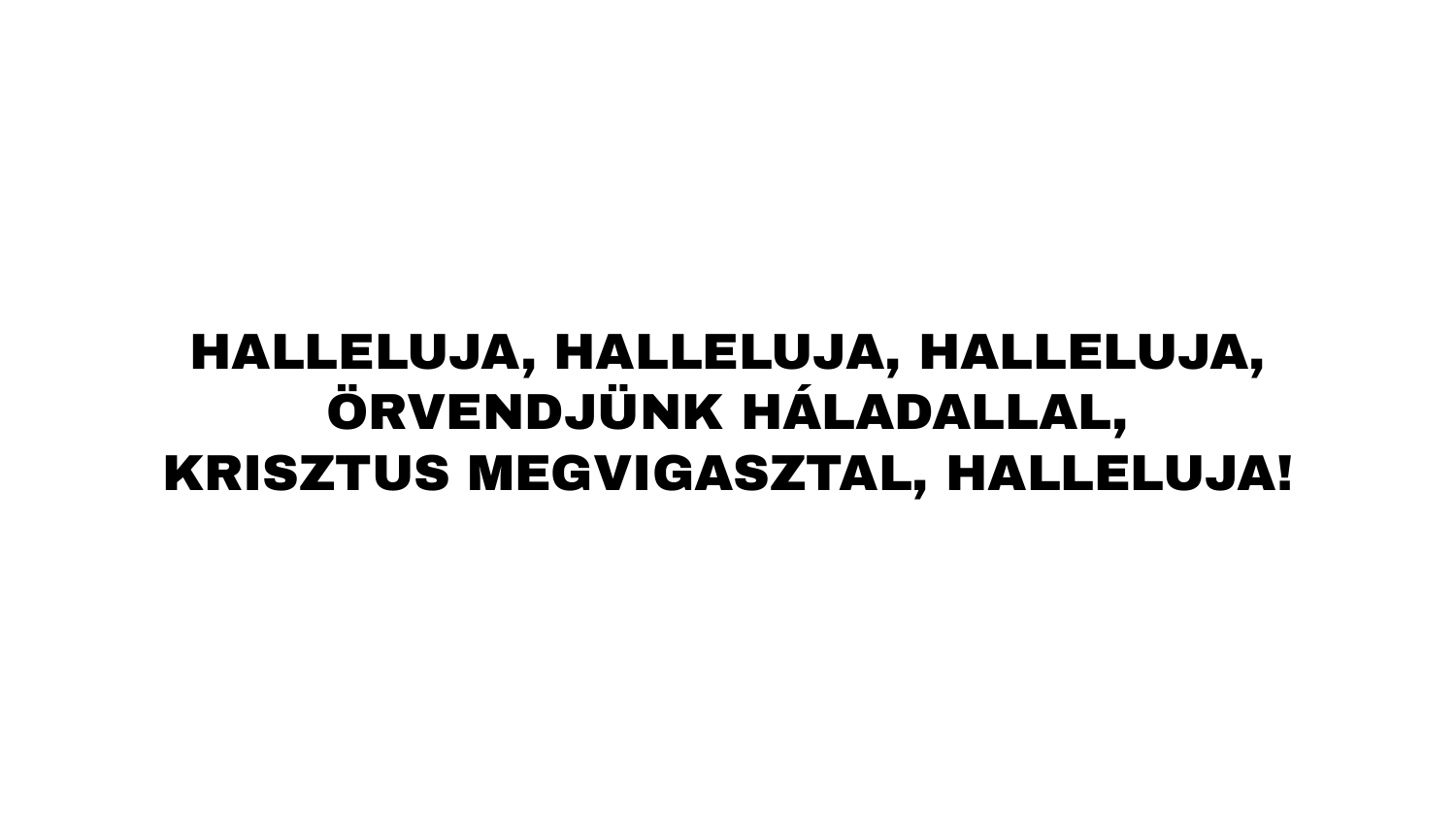

HALLELUJA, HALLELUJA, HALLELUJA,
ÖRVENDJÜNK HÁLADALLAL,
KRISZTUS MEGVIGASZTAL, HALLELUJA!